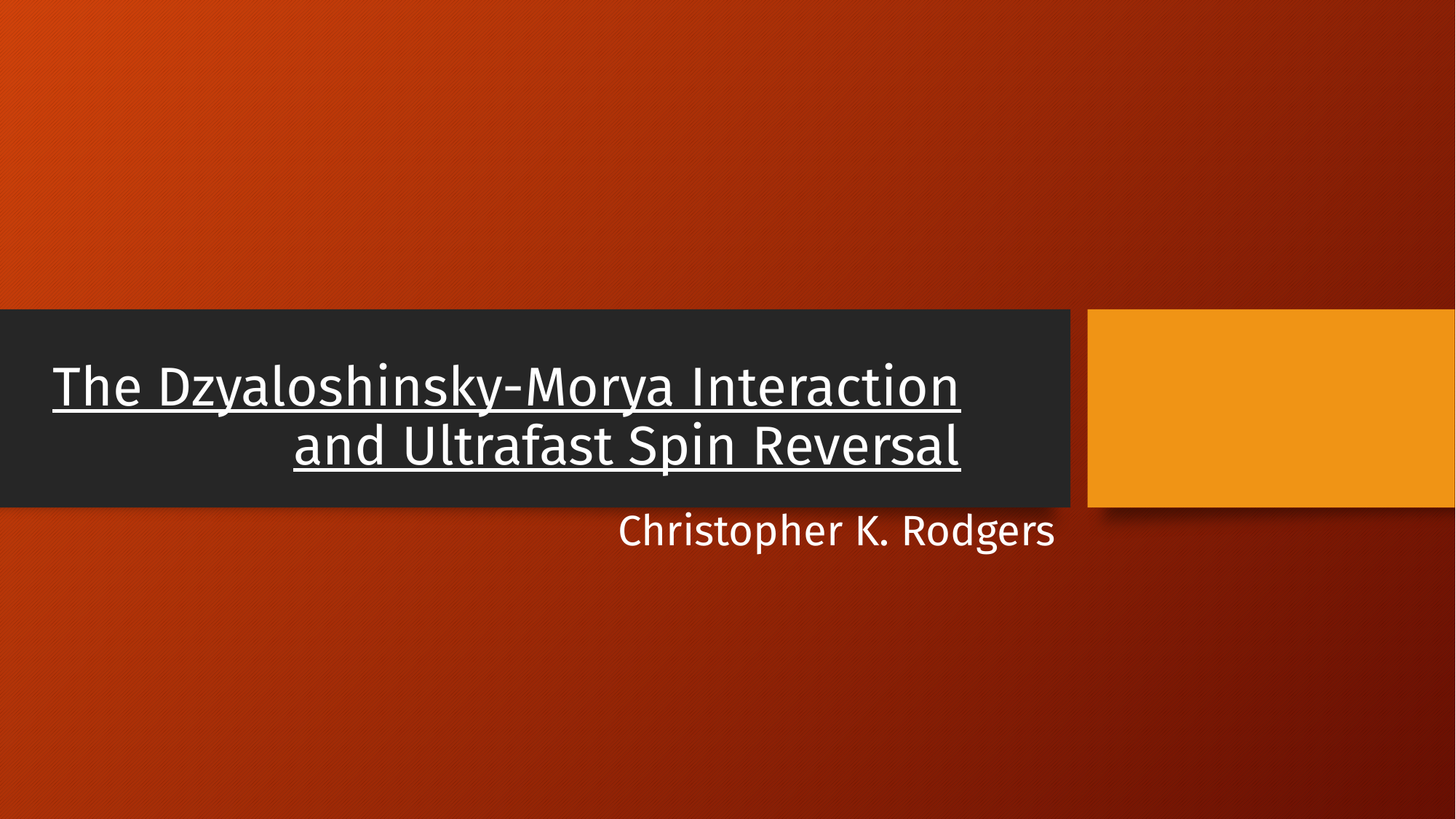

# The Dzyaloshinsky-Morya Interaction and Ultrafast Spin Reversal
Christopher K. Rodgers